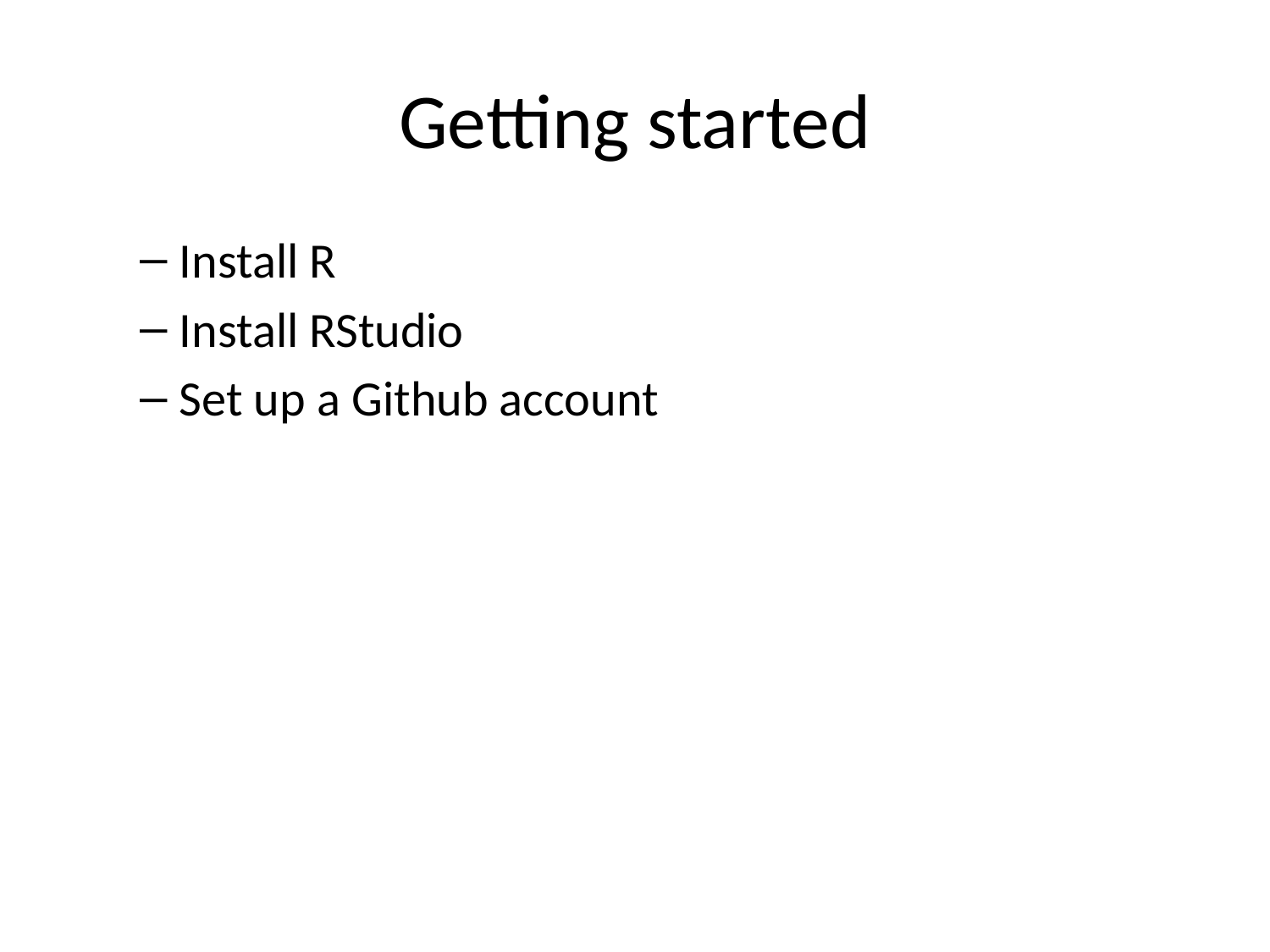

# Getting started
Install R
Install RStudio
Set up a Github account